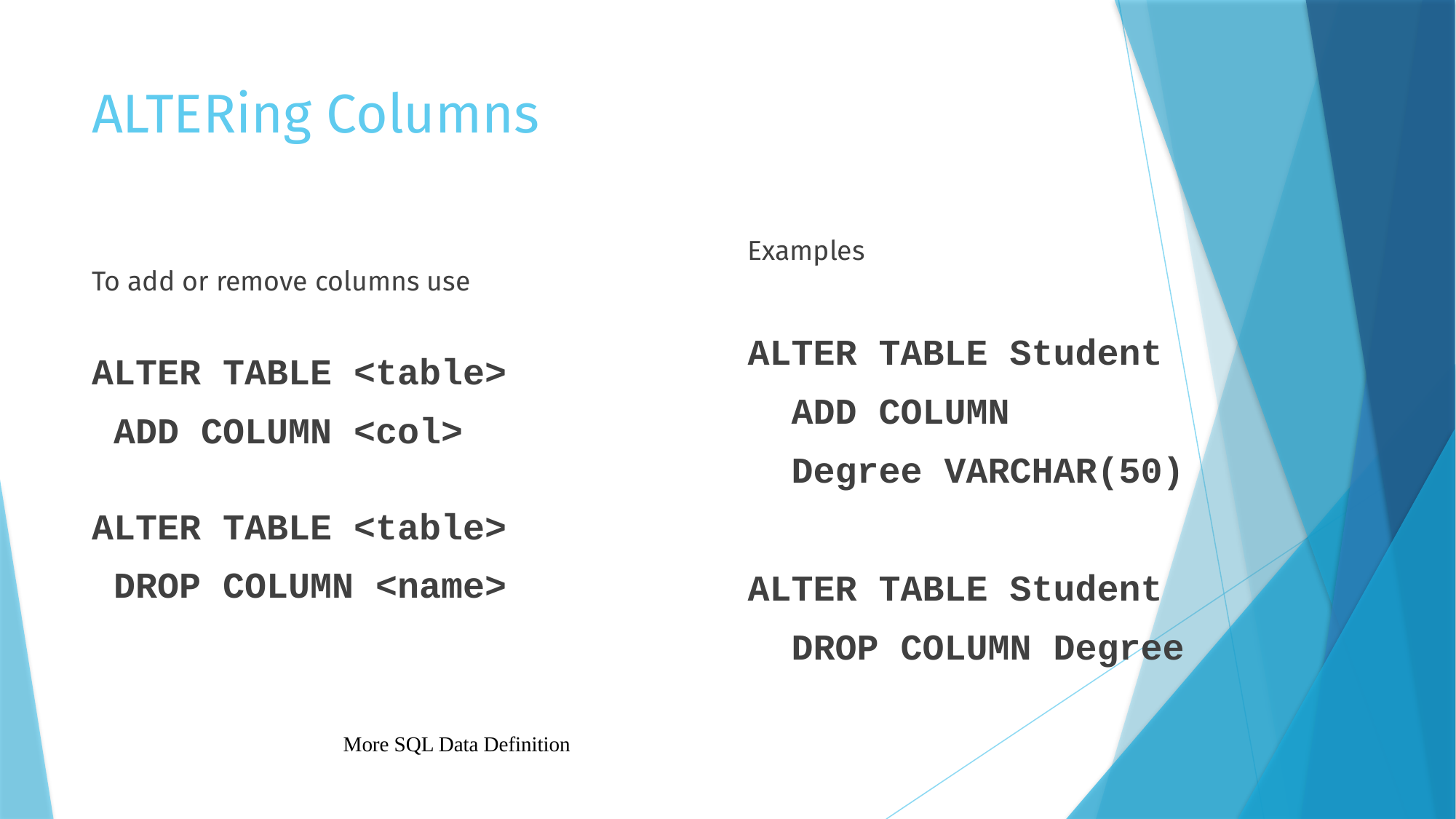

# ALTERing Columns
Examples

ALTER TABLE Student
  ADD COLUMN
  Degree VARCHAR(50)

ALTER TABLE Student
  DROP COLUMN Degree
To add or remove columns use

ALTER TABLE <table>
 ADD COLUMN <col>

ALTER TABLE <table>
 DROP COLUMN <name>
More SQL Data Definition